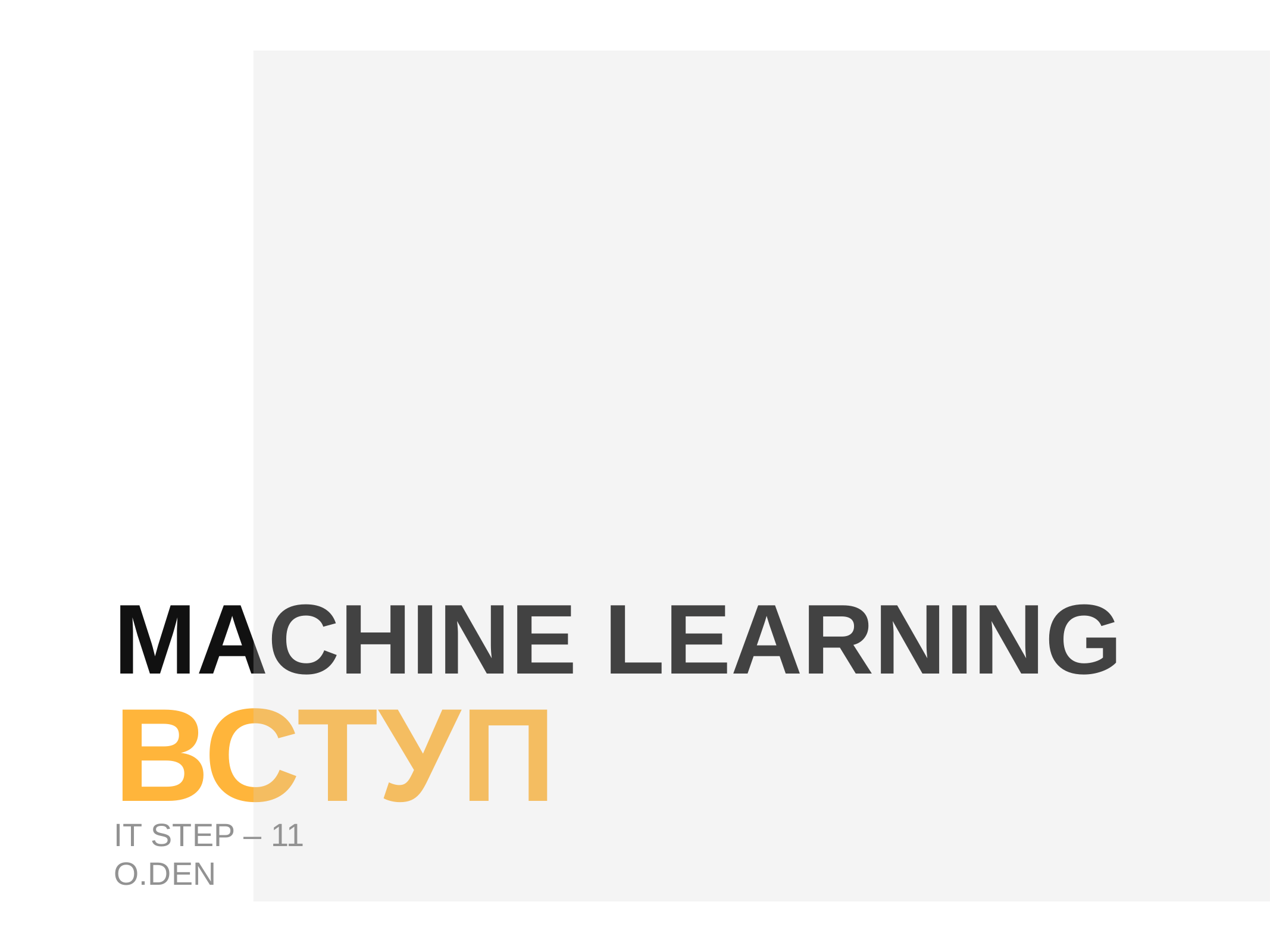

# Machine Learning
ВСТУП
IT STEP – 11
O.DEN